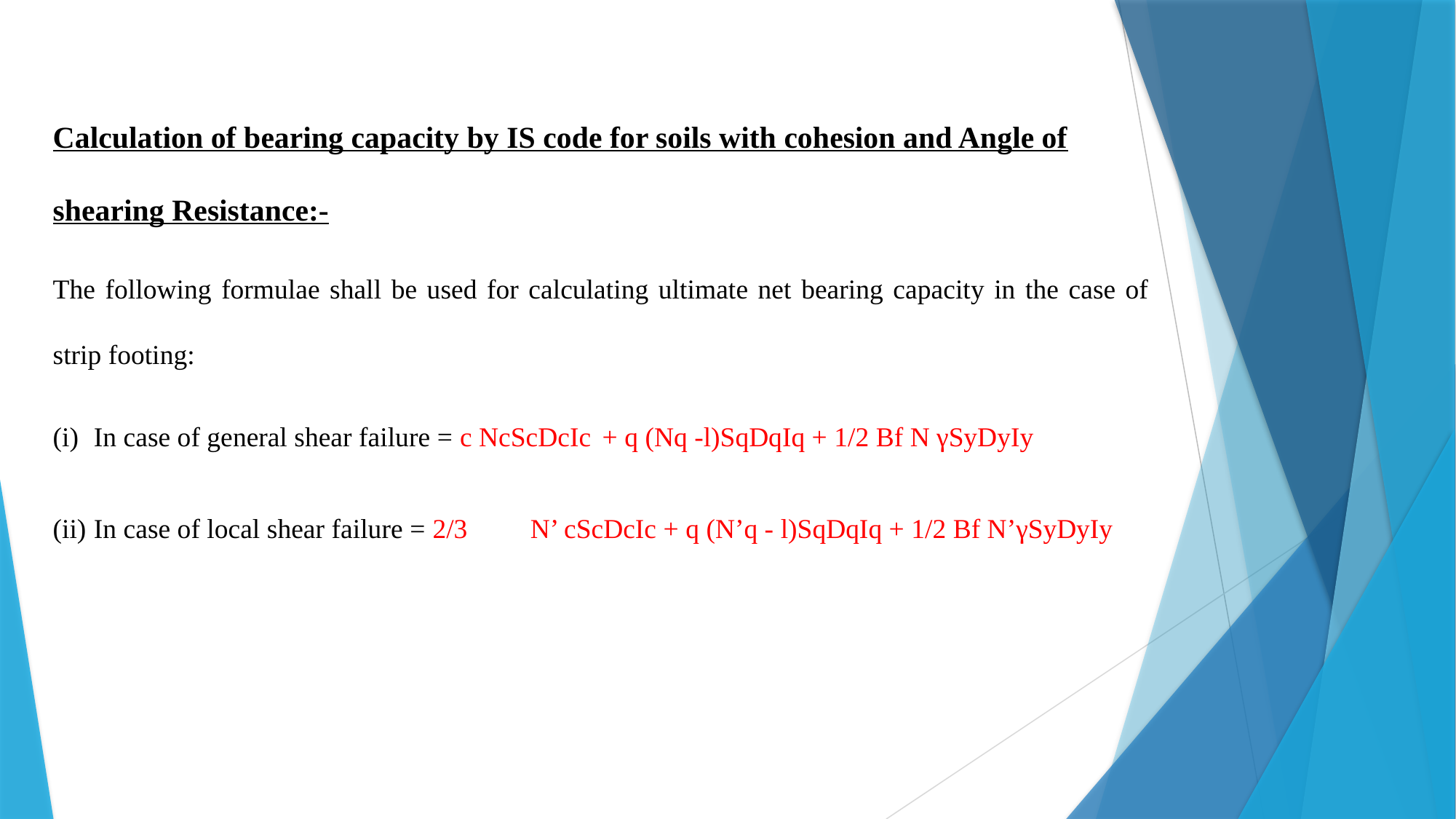

Calculation of bearing capacity by IS code for soils with cohesion and Angle of shearing Resistance:-
The following formulae shall be used for calculating ultimate net bearing capacity in the case of strip footing:
In case of general shear failure = c NcScDcIc  + q (Nq -l)SqDqIq + 1/2 Bf N γSyDyIy
In case of local shear failure = 2/3 	N’ cScDcIc + q (N’q - l)SqDqIq + 1/2 Bf N’γSyDyIy